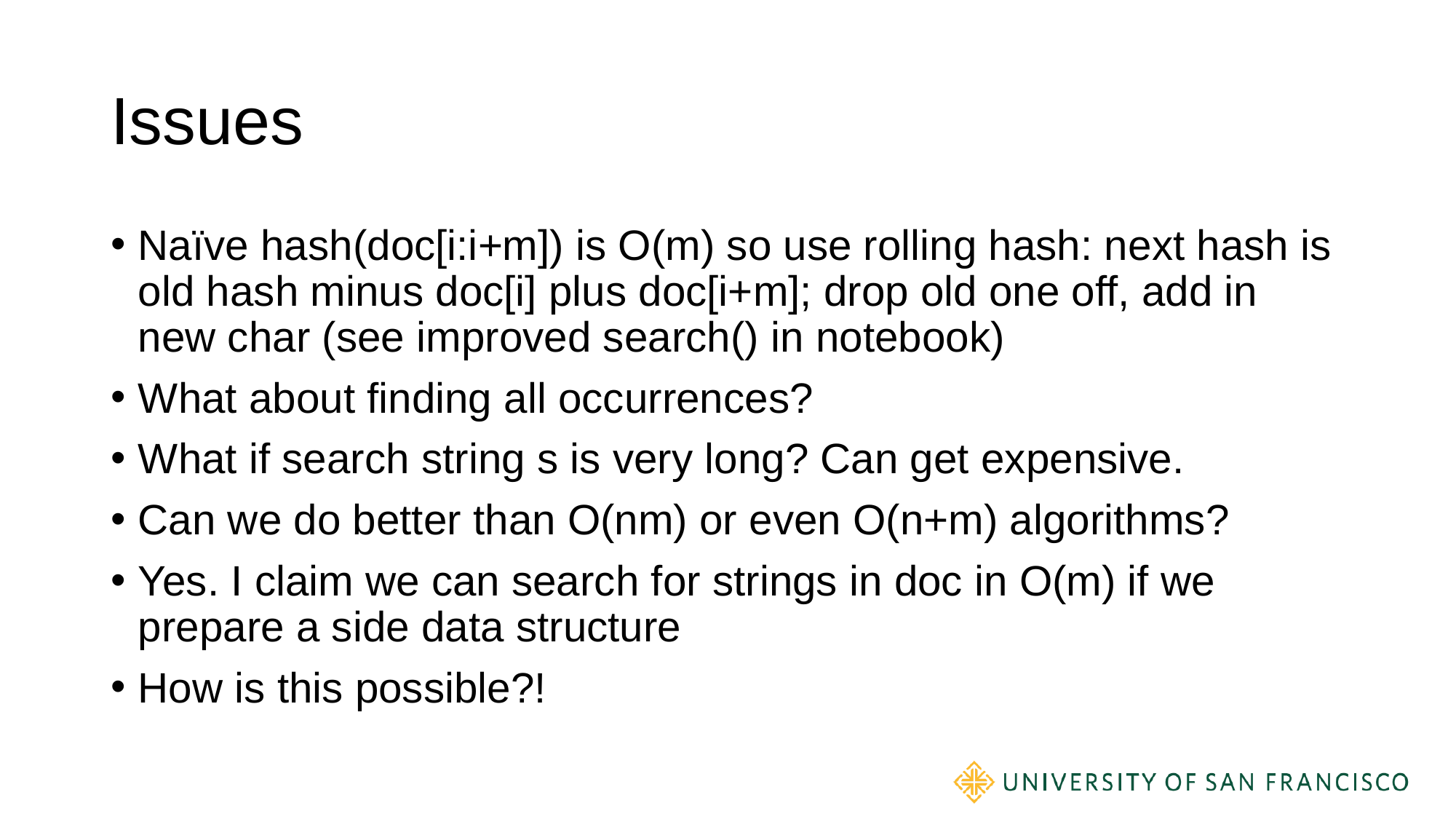

# Issues
Naïve hash(doc[i:i+m]) is O(m) so use rolling hash: next hash is old hash minus doc[i] plus doc[i+m]; drop old one off, add in new char (see improved search() in notebook)
What about finding all occurrences?
What if search string s is very long? Can get expensive.
Can we do better than O(nm) or even O(n+m) algorithms?
Yes. I claim we can search for strings in doc in O(m) if we prepare a side data structure
How is this possible?!